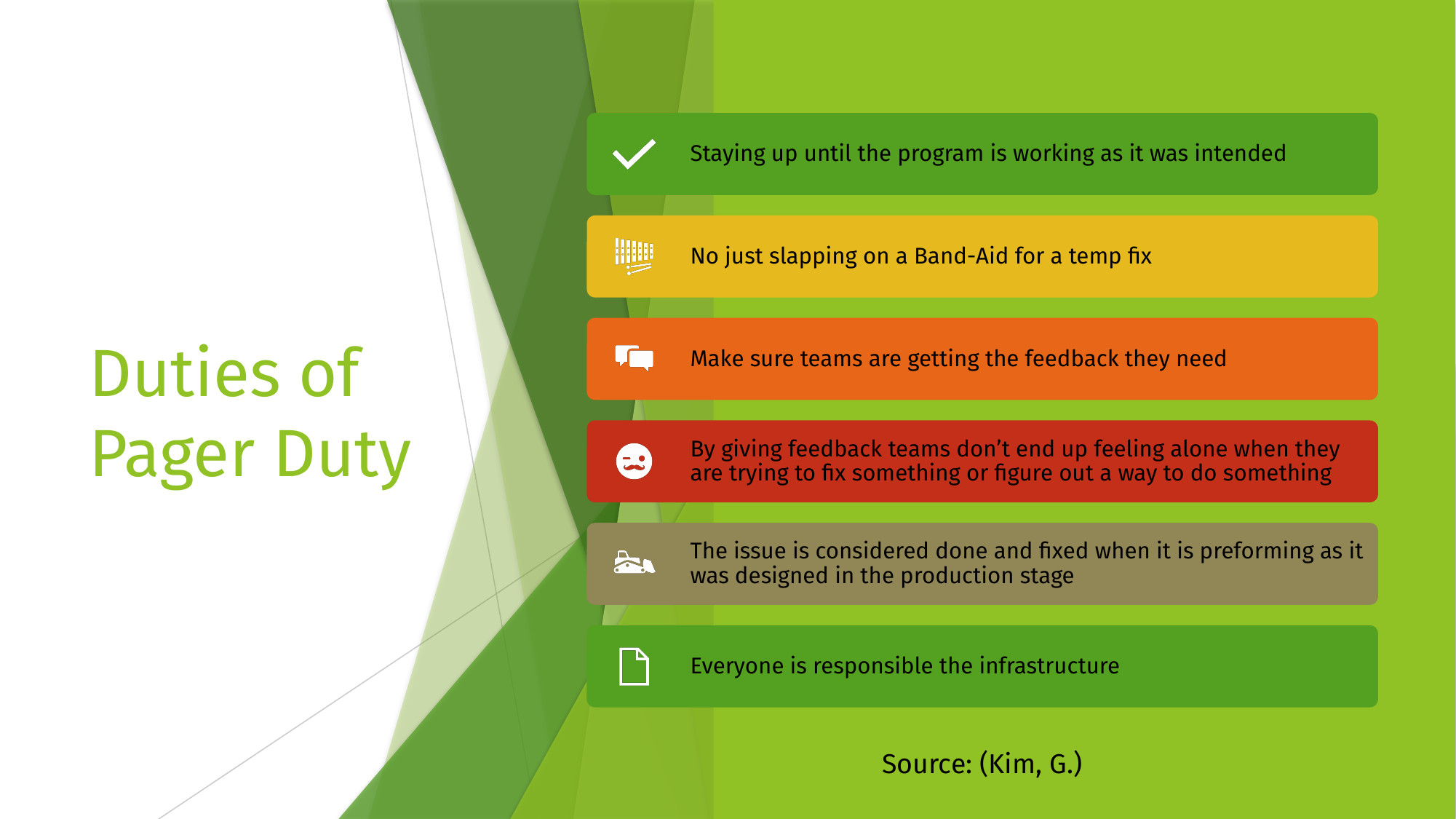

Staying up until the program is working as it was intended
No just slapping on a Band-Aid for a temp fix
Make sure teams are getting the feedback they need
By giving feedback teams don’t end up feeling alone when they are trying to fix something or figure out a way to do something
The issue is considered done and fixed when it is preforming as it was designed in the production stage
Everyone is responsible the infrastructure
# Duties of Pager Duty
Source: (Kim, G.)